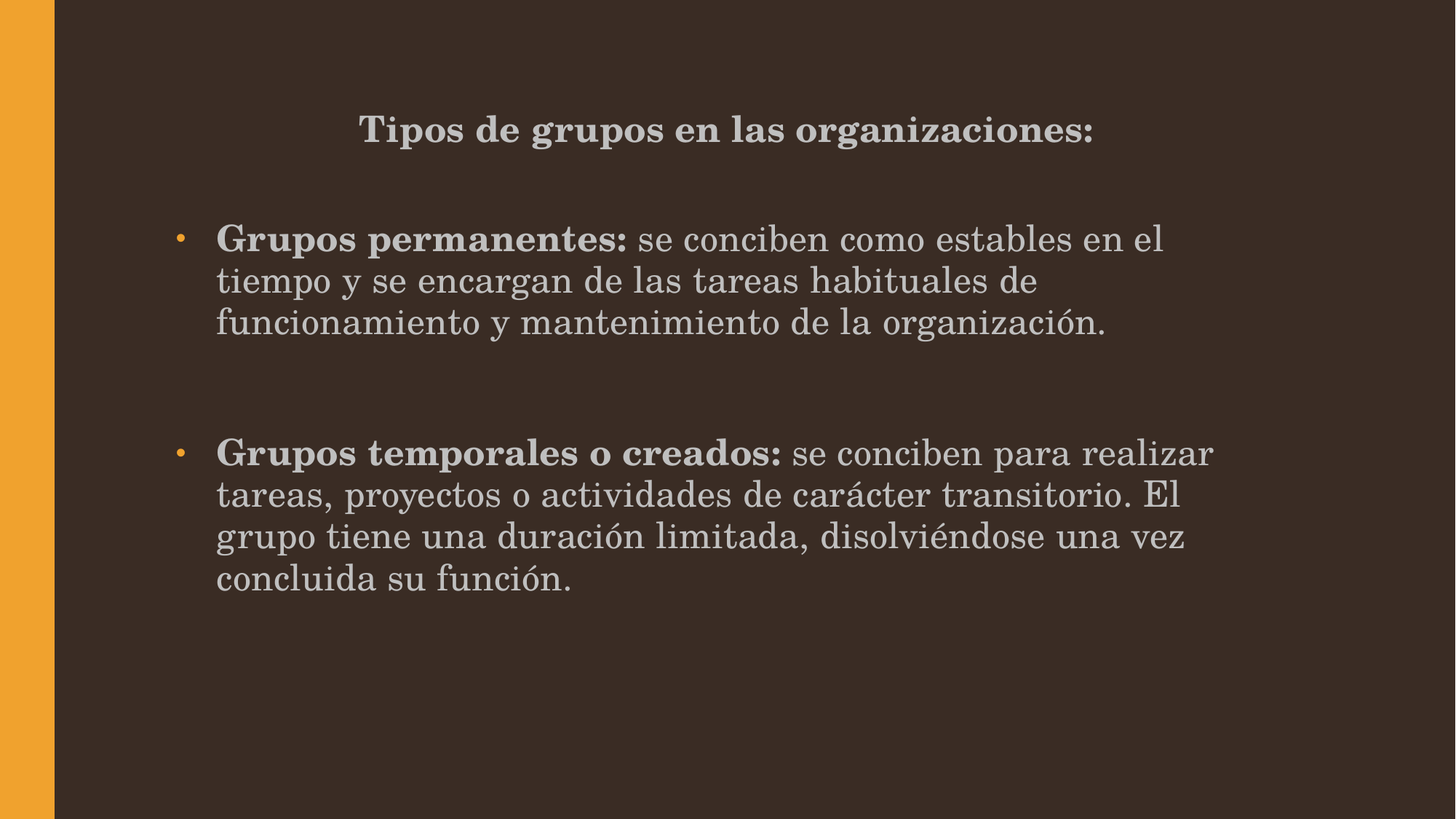

Tipos de grupos en las organizaciones:
Grupos permanentes: se conciben como estables en el tiempo y se encargan de las tareas habituales de funcionamiento y mantenimiento de la organización.

Grupos temporales o creados: se conciben para realizar tareas, proyectos o actividades de carácter transitorio. El grupo tiene una duración limitada, disolviéndose una vez concluida su función.